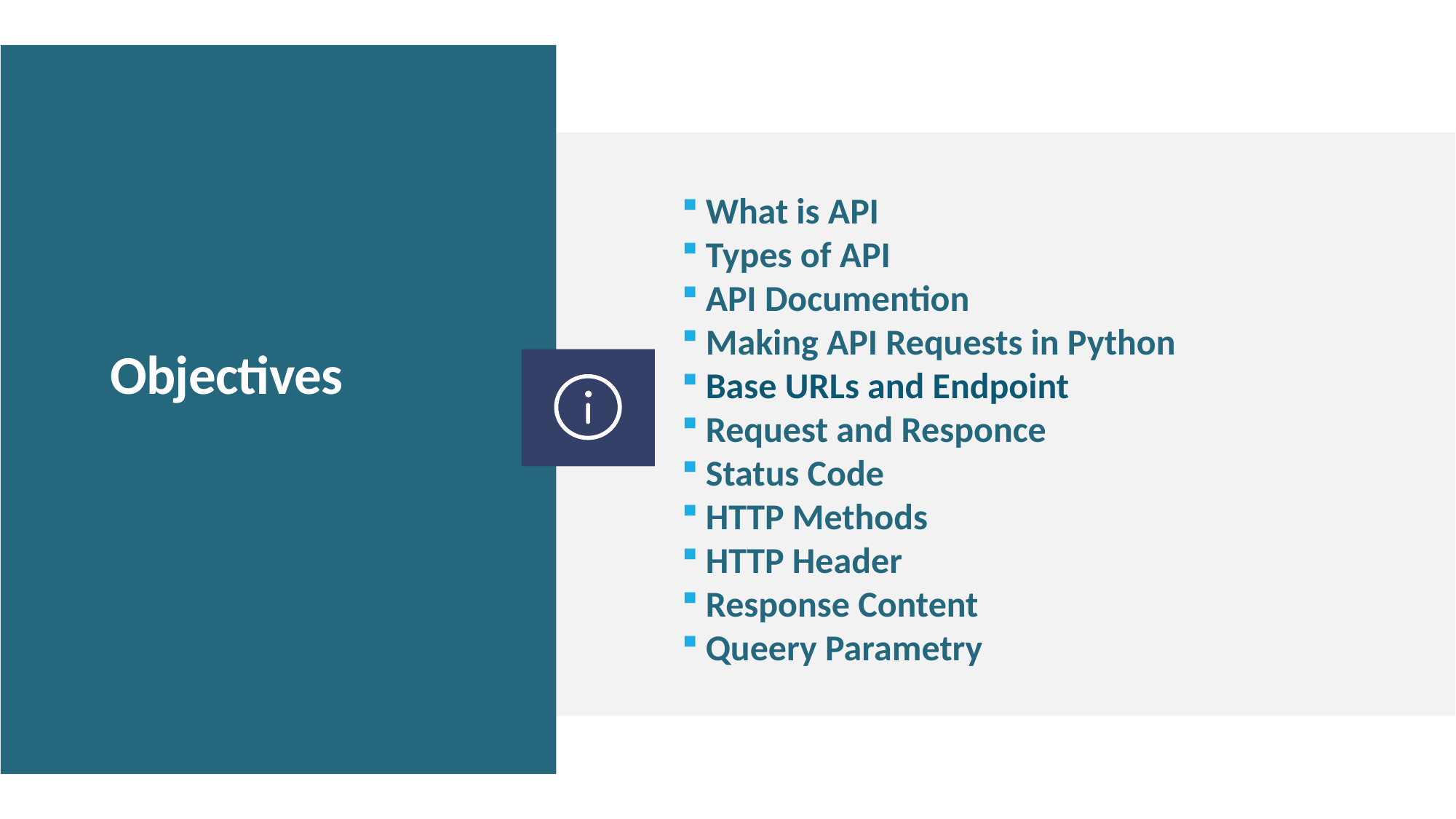

What is API
Types of API
API Documention
Making API Requests in Python
Base URLs and Endpoint
Request and Responce
Status Code
HTTP Methods
HTTP Header
Response Content
Queery Parametry